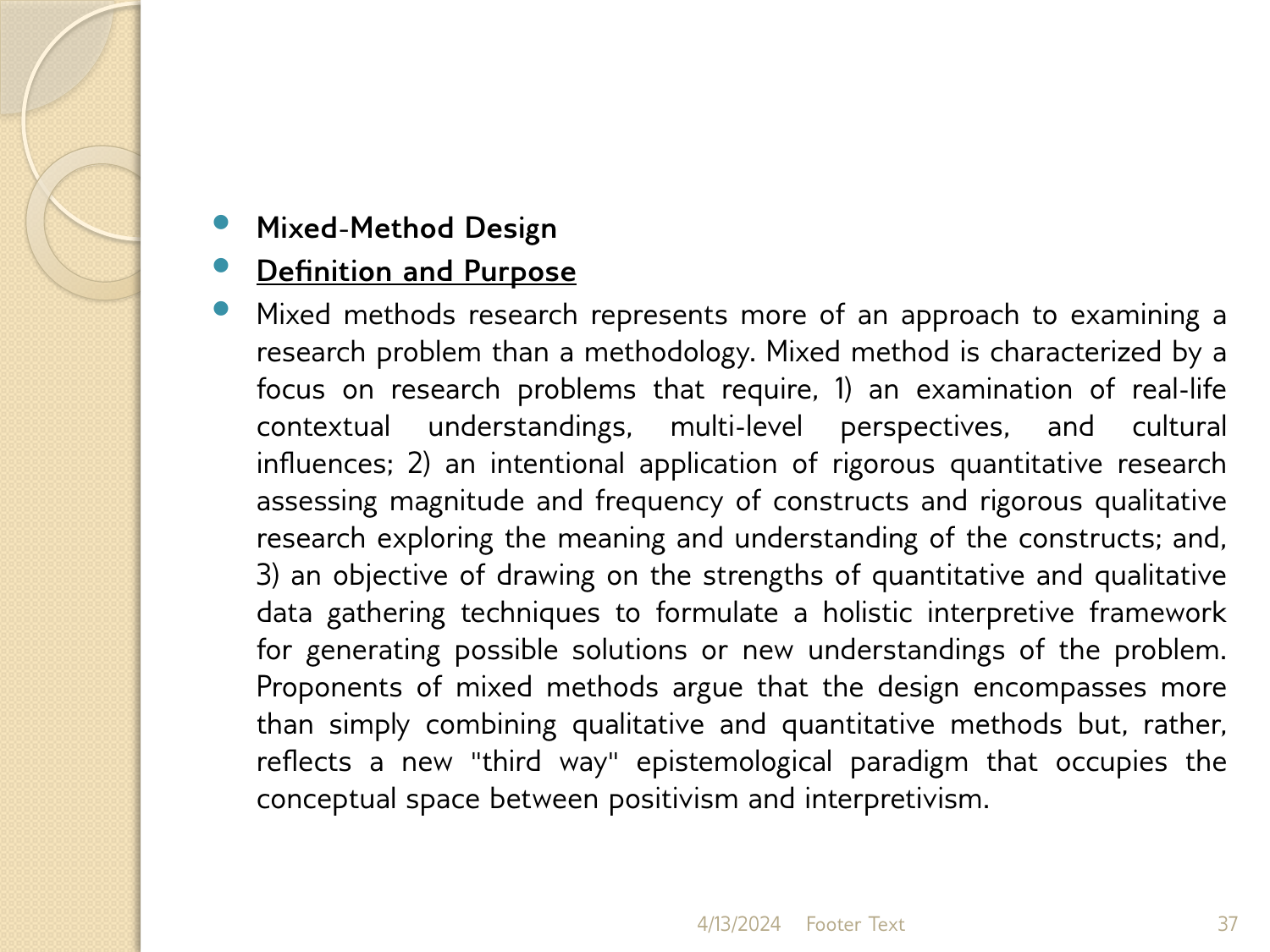

#
Mixed-Method Design
Definition and Purpose
Mixed methods research represents more of an approach to examining a research problem than a methodology. Mixed method is characterized by a focus on research problems that require, 1) an examination of real-life contextual understandings, multi-level perspectives, and cultural influences; 2) an intentional application of rigorous quantitative research assessing magnitude and frequency of constructs and rigorous qualitative research exploring the meaning and understanding of the constructs; and, 3) an objective of drawing on the strengths of quantitative and qualitative data gathering techniques to formulate a holistic interpretive framework for generating possible solutions or new understandings of the problem. Proponents of mixed methods argue that the design encompasses more than simply combining qualitative and quantitative methods but, rather, reflects a new "third way" epistemological paradigm that occupies the conceptual space between positivism and interpretivism.

4/13/2024
Footer Text
37